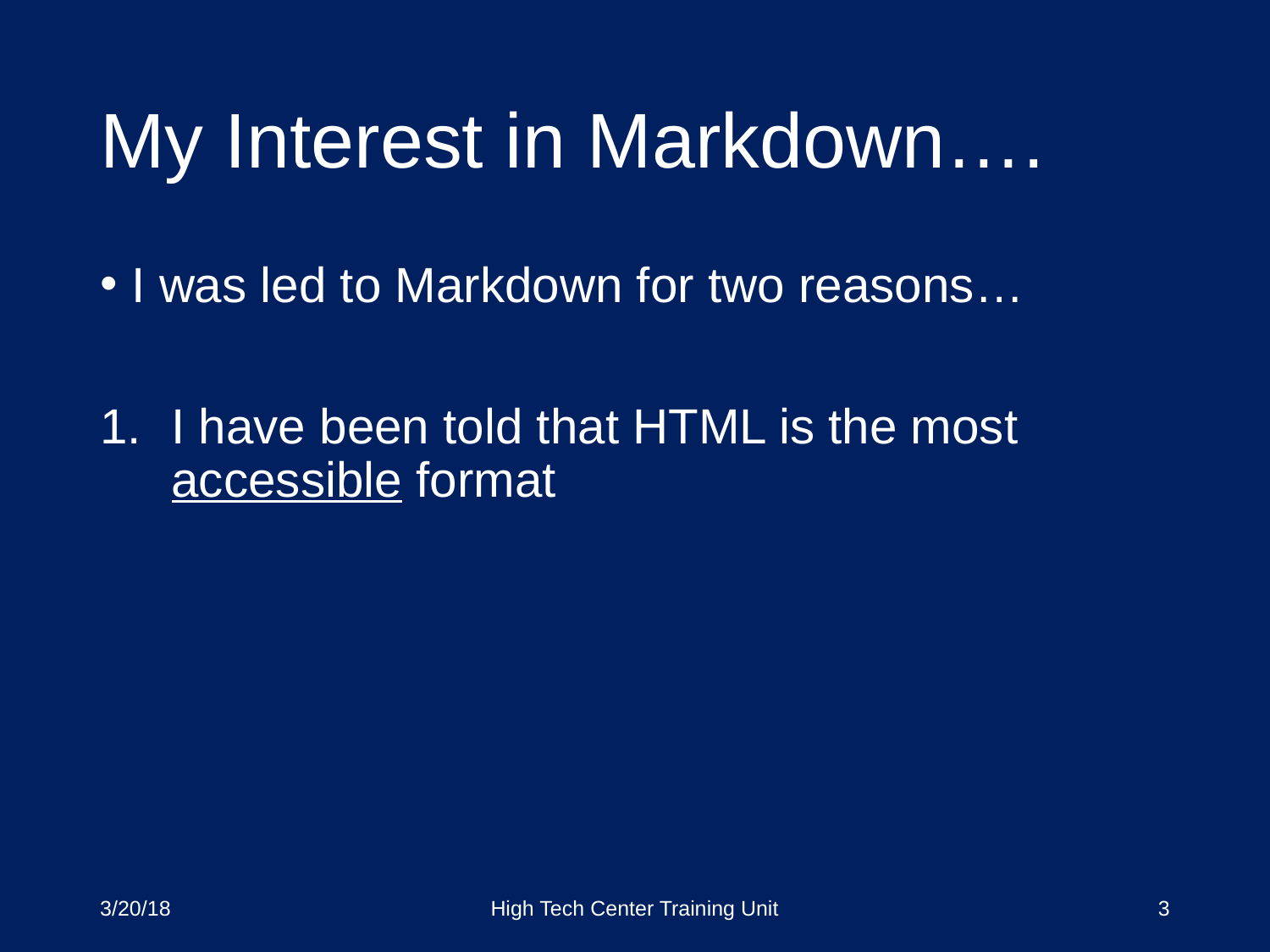

# My Interest in Markdown….
I was led to Markdown for two reasons…

I have been told that HTML is the most accessible format

3/20/18
High Tech Center Training Unit
3